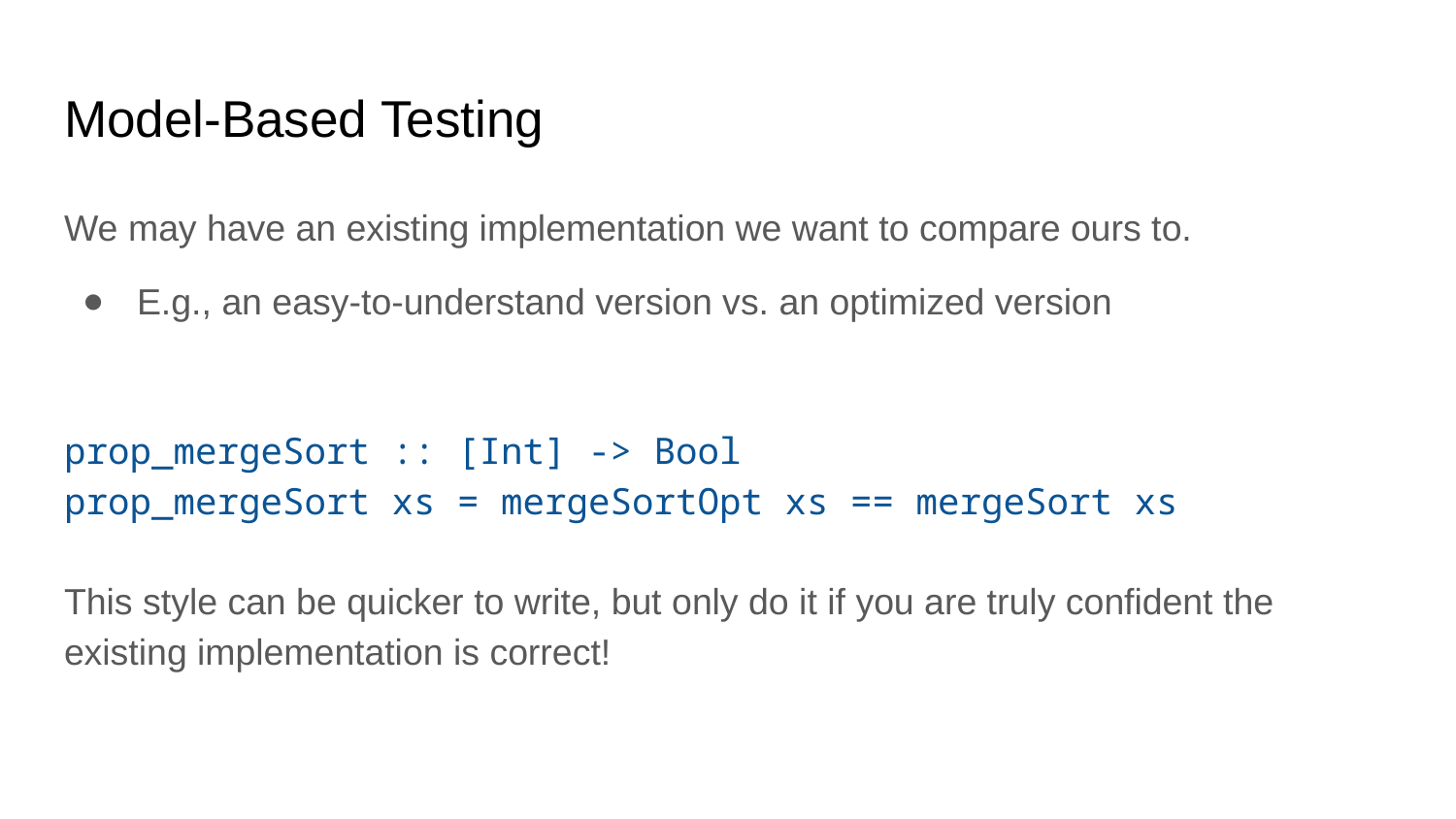

# Model-Based Testing
We may have an existing implementation we want to compare ours to.
E.g., an easy-to-understand version vs. an optimized version

prop_mergeSort :: [Int] -> Bool
prop_mergeSort xs = mergeSortOpt xs == mergeSort xs
This style can be quicker to write, but only do it if you are truly confident the existing implementation is correct!